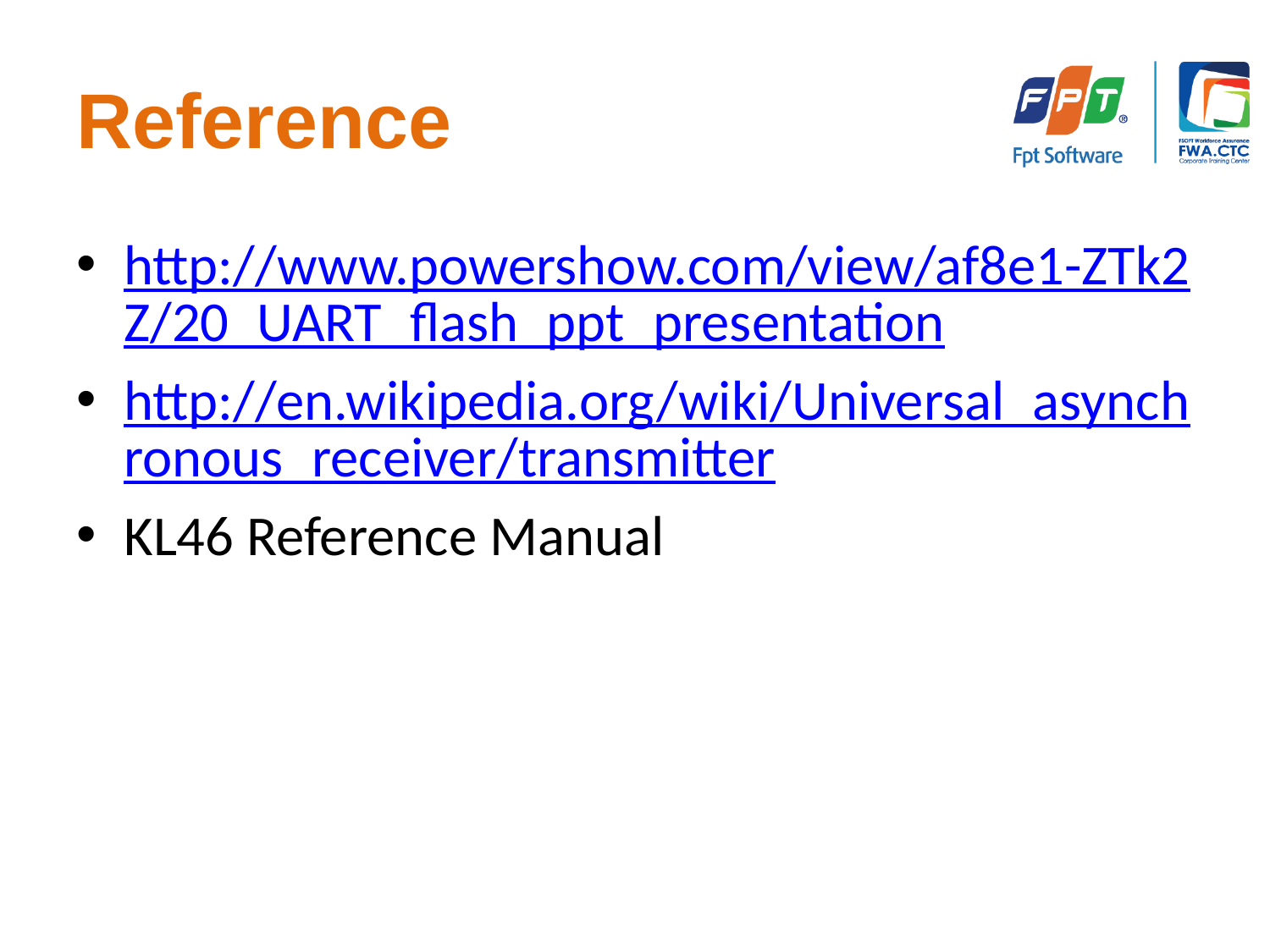

# Reference
http://www.powershow.com/view/af8e1-ZTk2Z/20_UART_flash_ppt_presentation
http://en.wikipedia.org/wiki/Universal_asynchronous_receiver/transmitter
KL46 Reference Manual